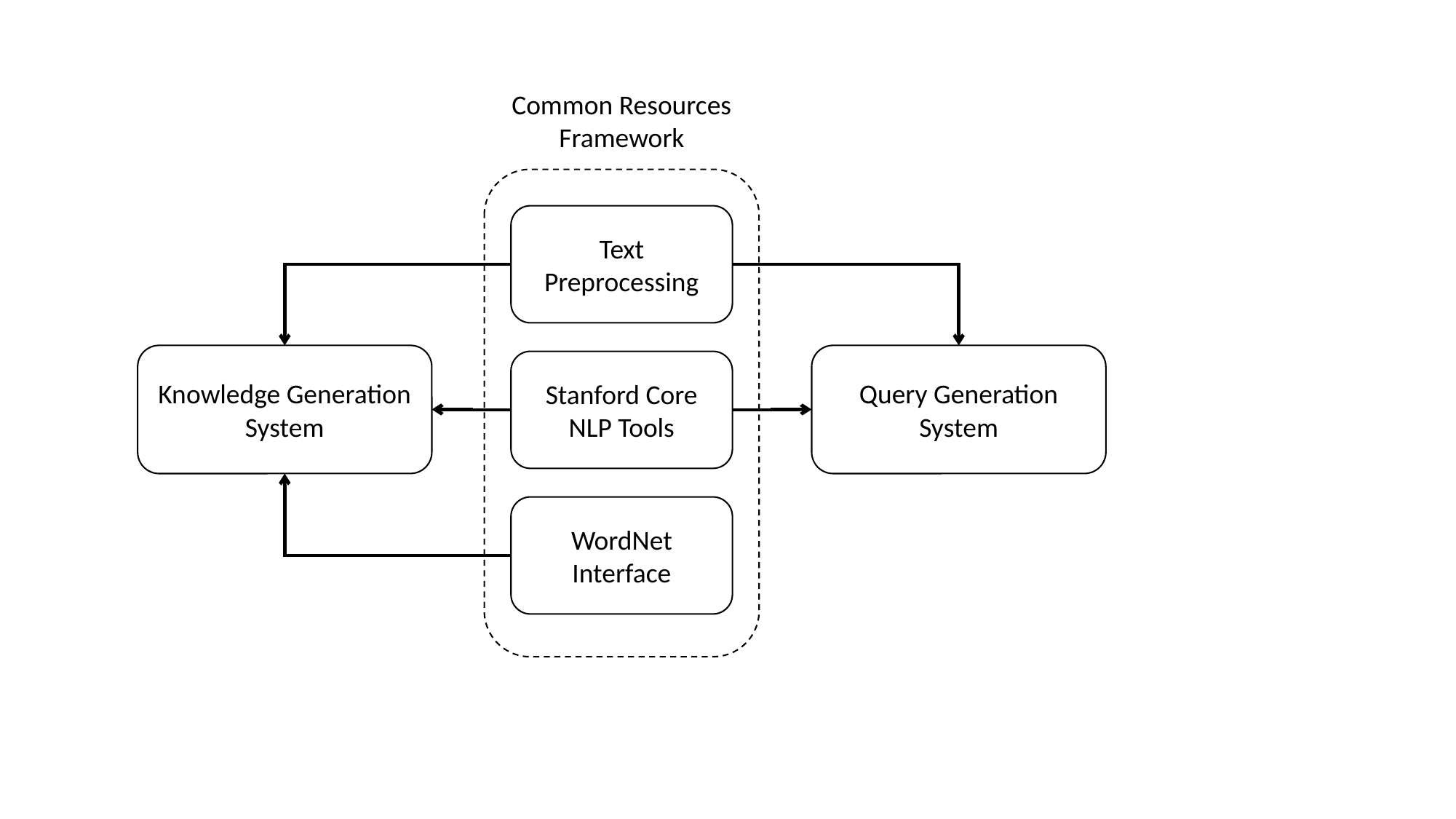

Common Resources Framework

Text Preprocessing
Knowledge Generation System
Query Generation System
Stanford Core NLP Tools
WordNet Interface